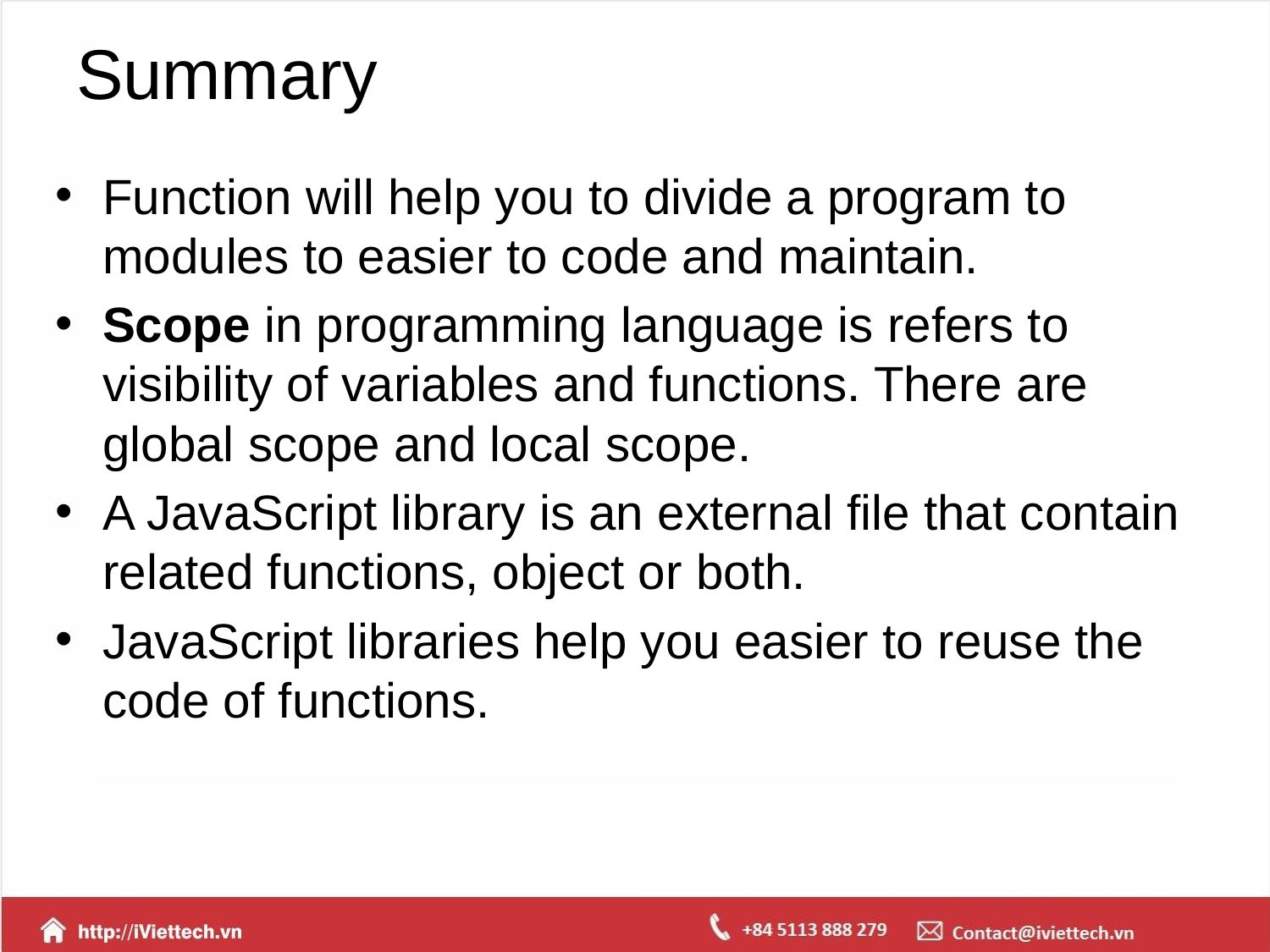

# Summary
Function will help you to divide a program to modules to easier to code and maintain.
Scope in programming language is refers to visibility of variables and functions. There are global scope and local scope.
A JavaScript library is an external file that contain related functions, object or both.
JavaScript libraries help you easier to reuse the code of functions.